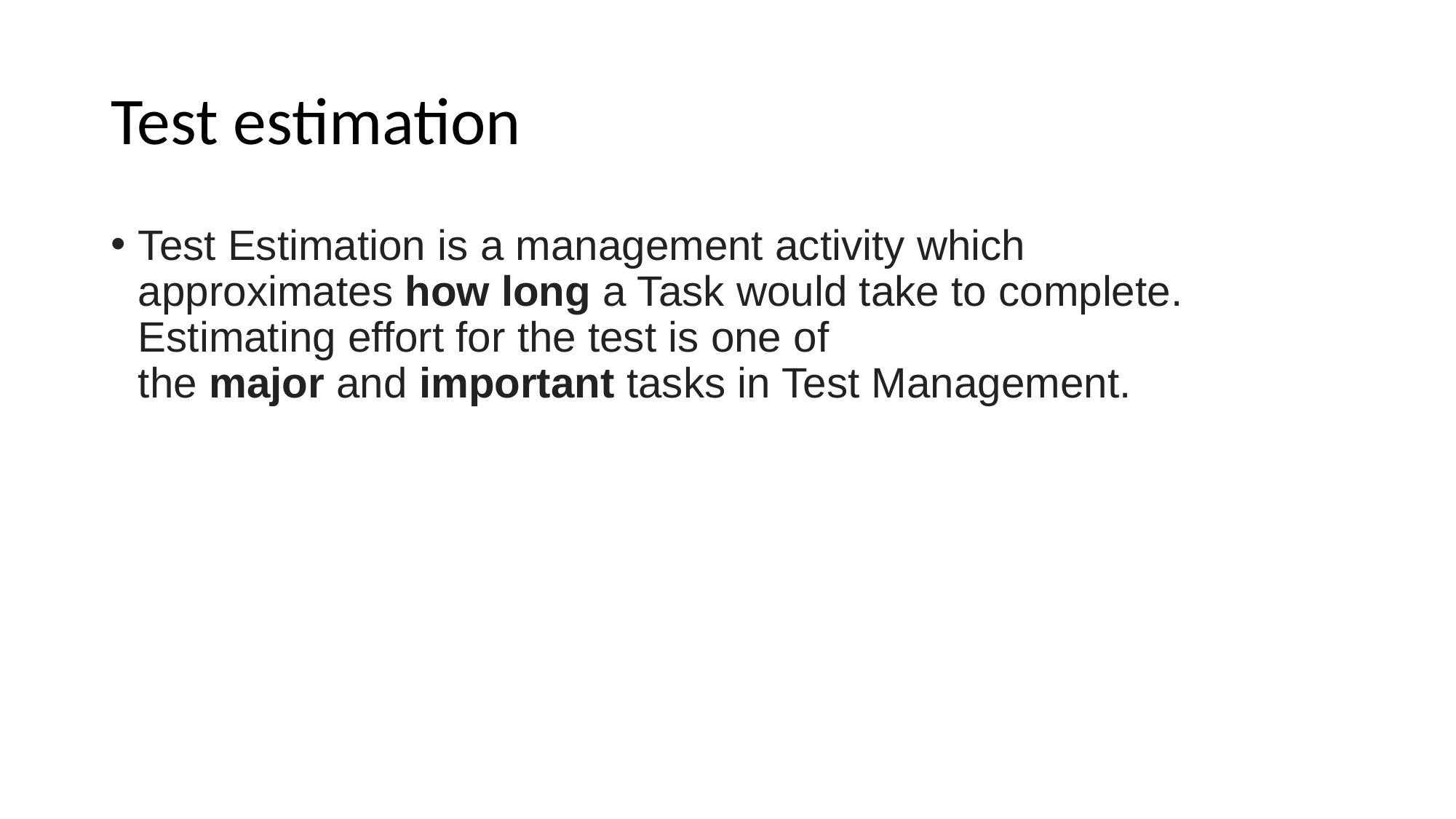

# Test estimation
Test Estimation is a management activity which approximates how long a Task would take to complete. Estimating effort for the test is one of the major and important tasks in Test Management.